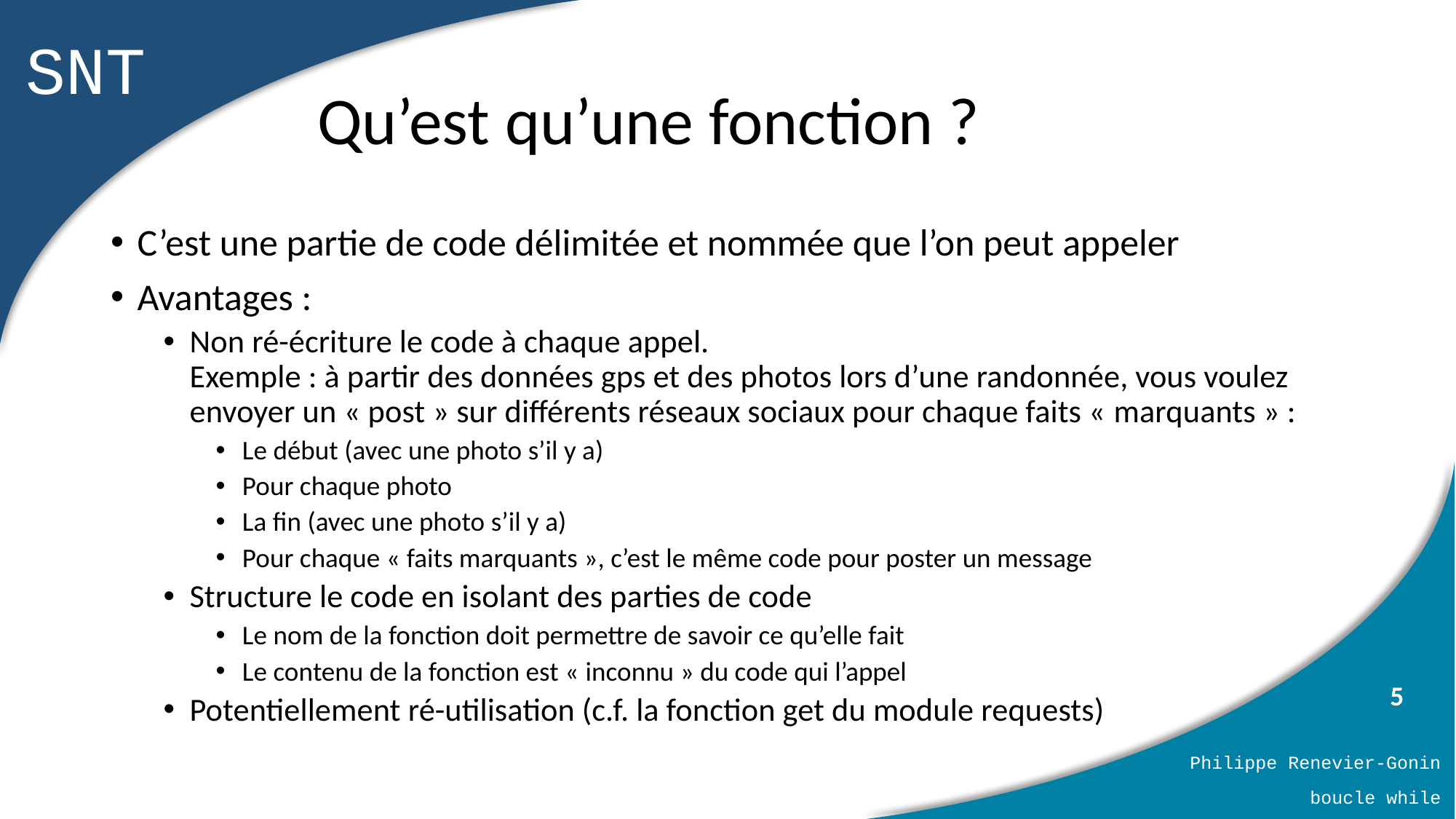

# Qu’est qu’une fonction ?
C’est une partie de code délimitée et nommée que l’on peut appeler
Avantages :
Non ré-écriture le code à chaque appel.
Exemple : à partir des données gps et des photos lors d’une randonnée, vous voulez envoyer un « post » sur différents réseaux sociaux pour chaque faits « marquants » :
Le début (avec une photo s’il y a)
Pour chaque photo
La fin (avec une photo s’il y a)
Pour chaque « faits marquants », c’est le même code pour poster un message
Structure le code en isolant des parties de code
Le nom de la fonction doit permettre de savoir ce qu’elle fait
Le contenu de la fonction est « inconnu » du code qui l’appel
Potentiellement ré-utilisation (c.f. la fonction get du module requests)